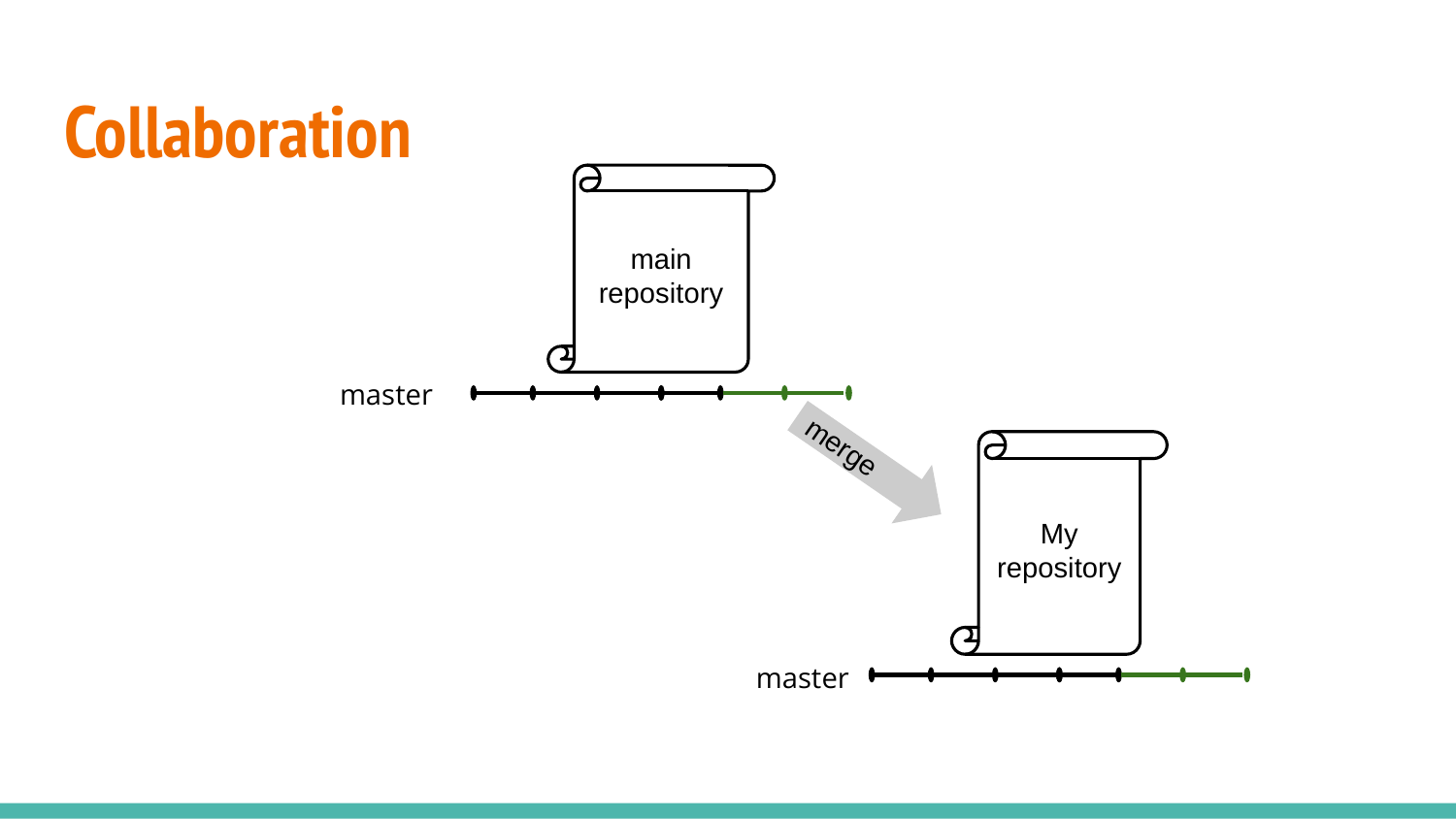

# Collaboration
main repository
master

merge
My repository
master